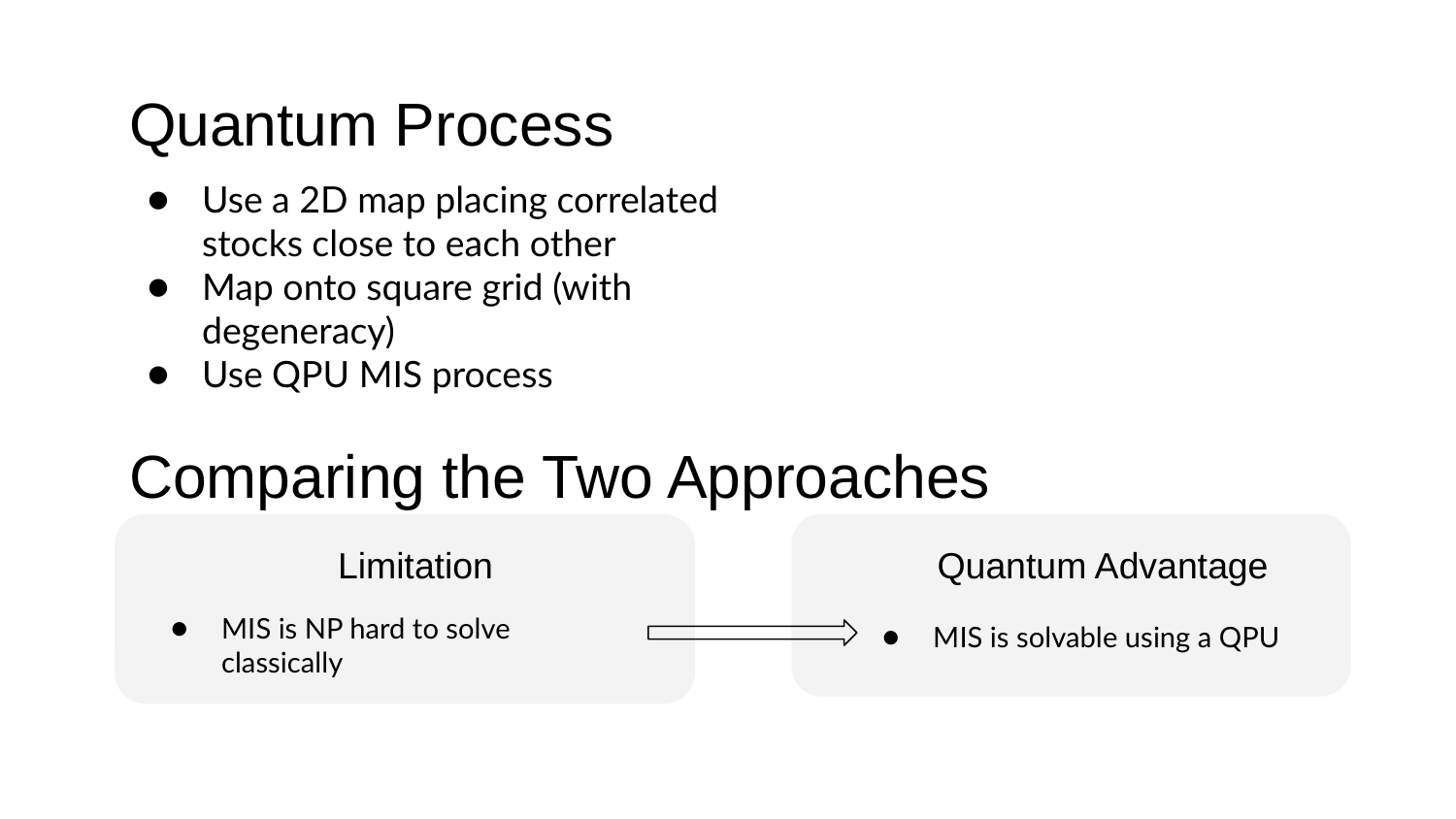

Quantum Process
Use a 2D map placing correlated stocks close to each other
Map onto square grid (with degeneracy)
Use QPU MIS process

Comparing the Two Approaches

Limitation
Quantum Advantage
MIS is NP hard to solve classically

MIS is solvable using a QPU